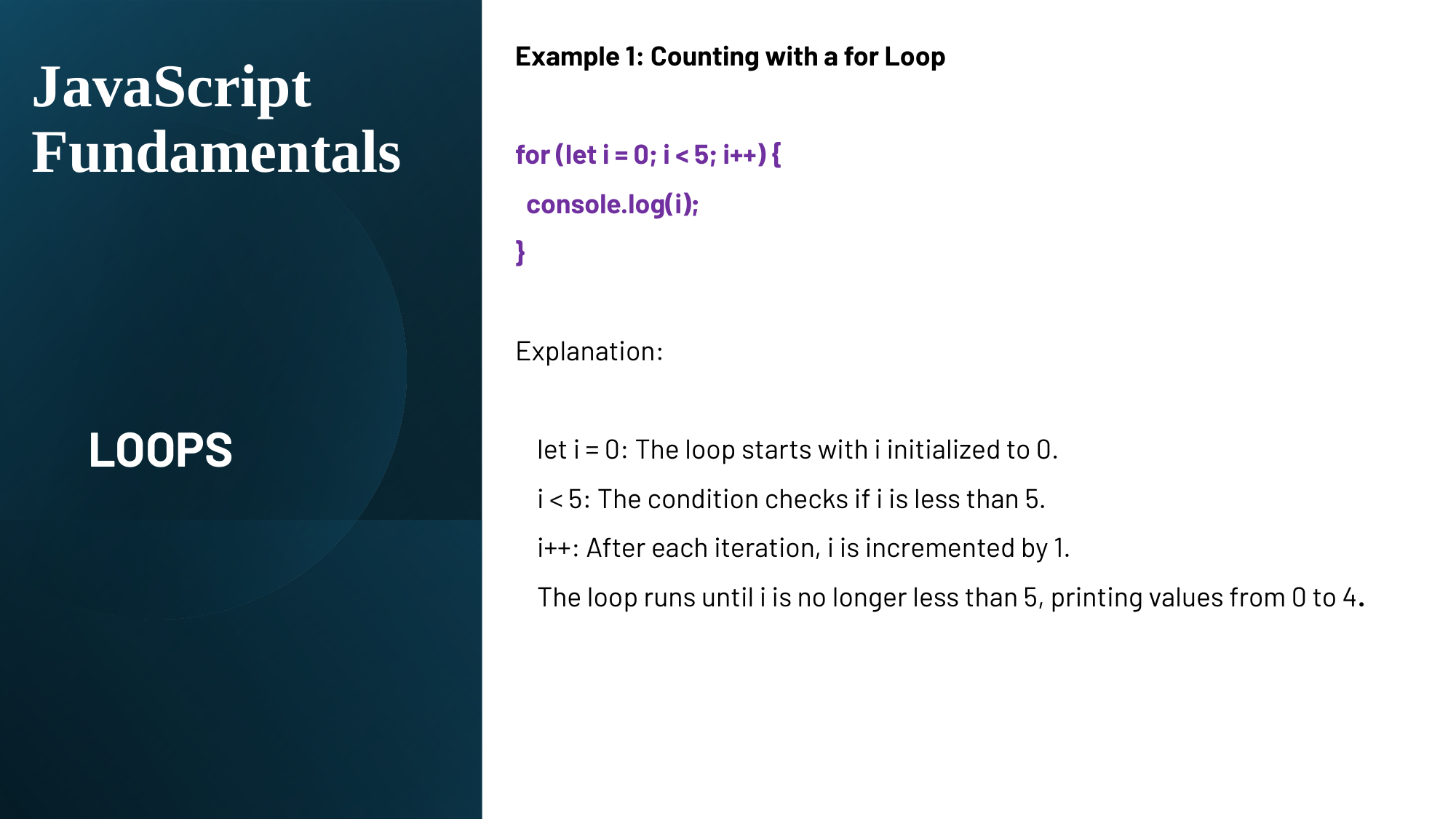

Example 1: Counting with a for Loop

for (let i = 0; i < 5; i++) {
  console.log(i);
}

Explanation:

    let i = 0: The loop starts with i initialized to 0.
    i < 5: The condition checks if i is less than 5.
    i++: After each iteration, i is incremented by 1.
    The loop runs until i is no longer less than 5, printing values from 0 to 4.
# JavaScript Fundamentals

LOOPS